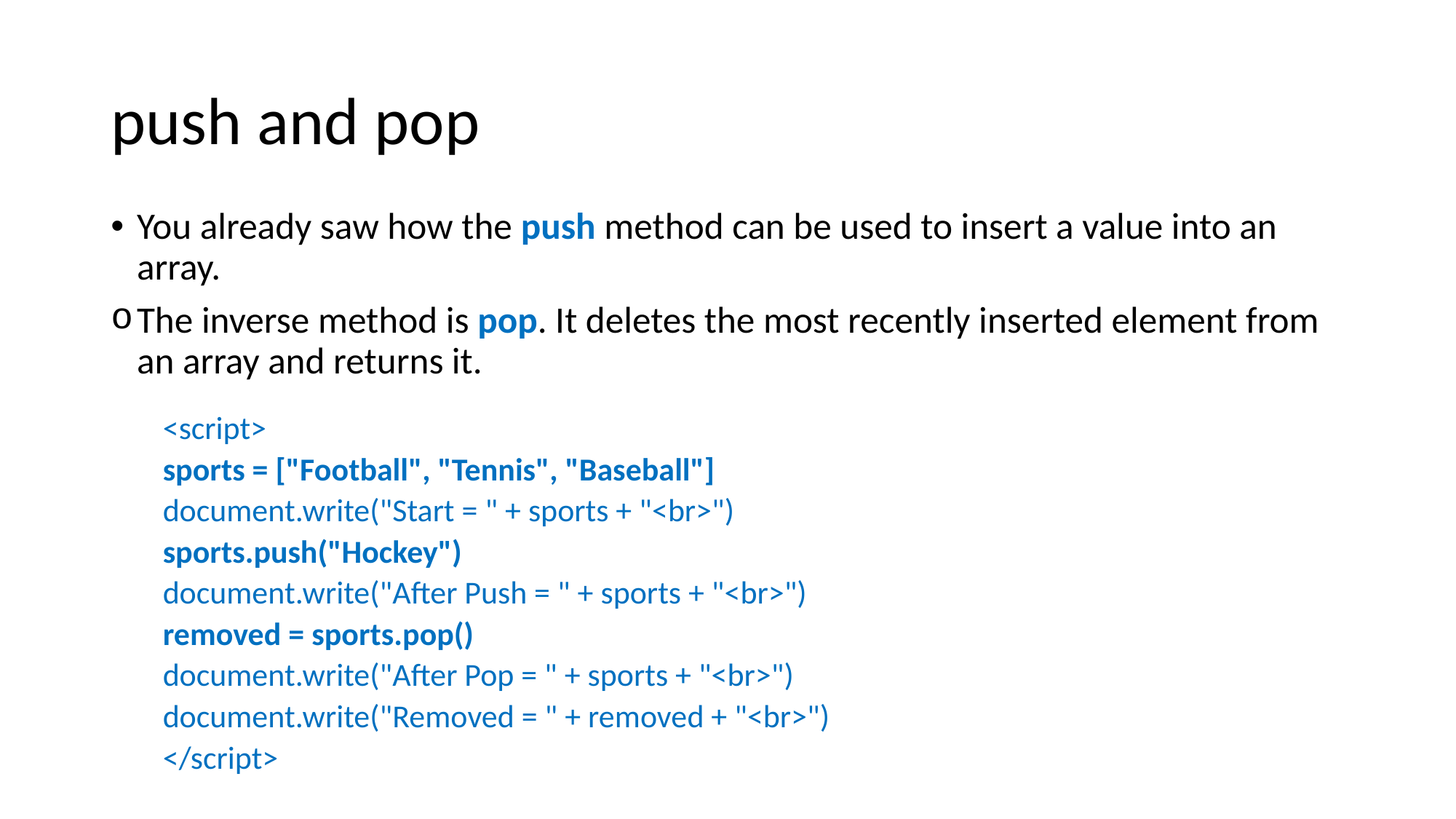

# push and pop
You already saw how the push method can be used to insert a value into an array.
The inverse method is pop. It deletes the most recently inserted element from an array and returns it.

<script>
	sports = ["Football", "Tennis", "Baseball"]
	document.write("Start = " + sports + "<br>")
	sports.push("Hockey")
	document.write("After Push = " + sports + "<br>")
	removed = sports.pop()
	document.write("After Pop = " + sports + "<br>")
	document.write("Removed = " + removed + "<br>")
</script>